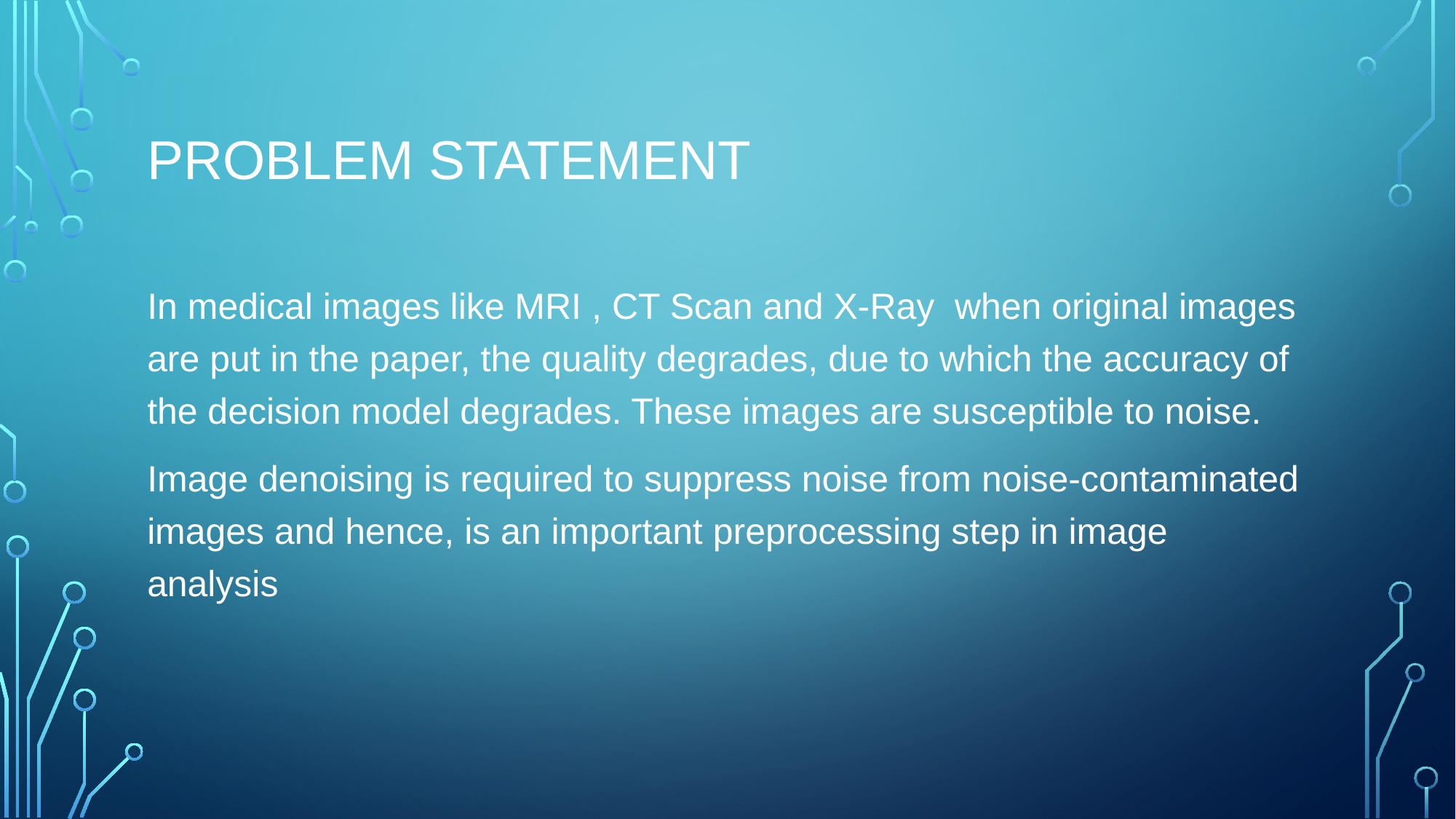

# Problem statement
In medical images like MRI , CT Scan and X-Ray  when original images are put in the paper, the quality degrades, due to which the accuracy of the decision model degrades. These images are susceptible to noise.
Image denoising is required to suppress noise from noise-contaminated images and hence, is an important preprocessing step in image analysis